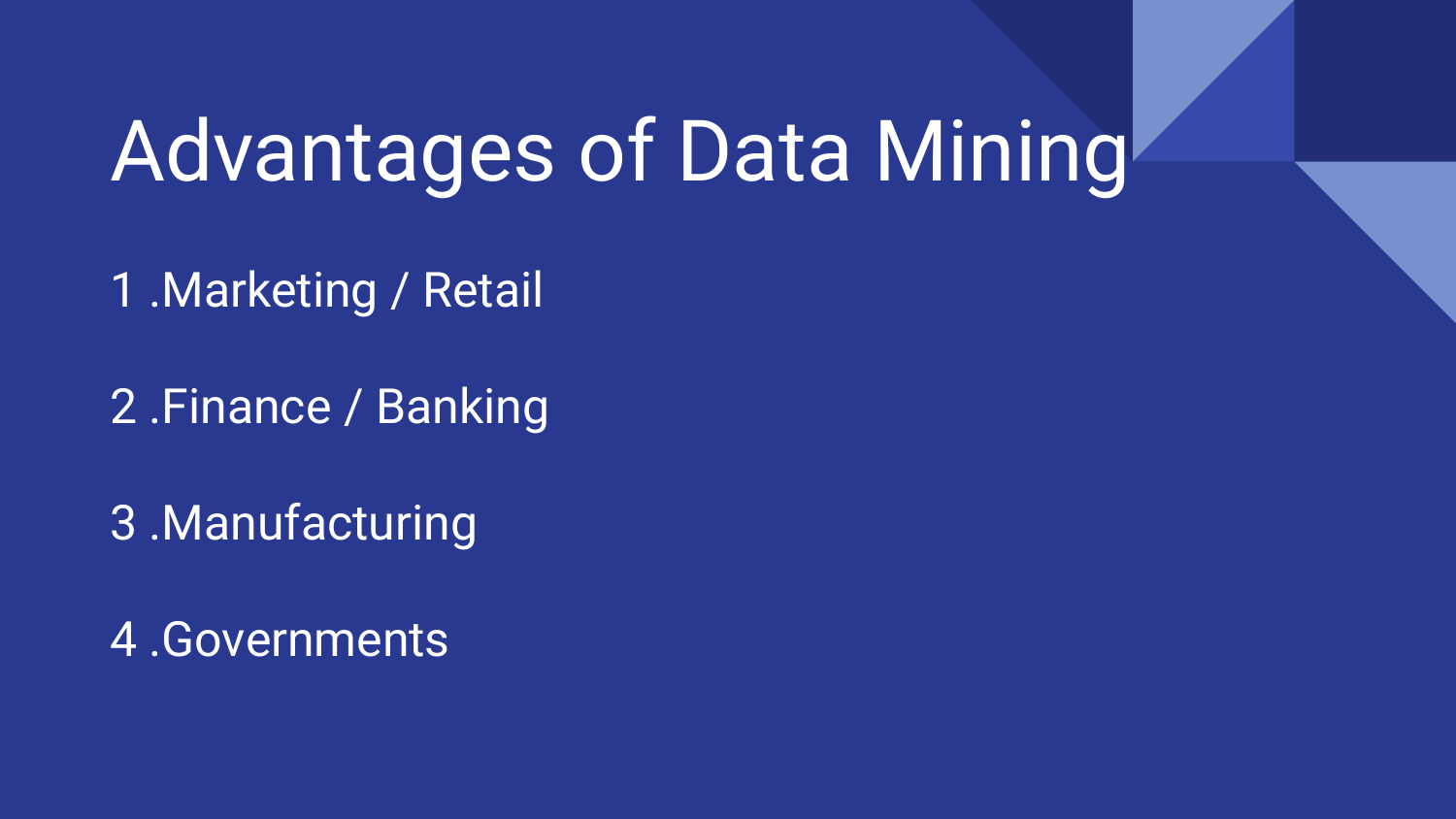

1 .Marketing / Retail

2 .Finance / Banking

3 .Manufacturing

4 .Governments

# Advantages of Data Mining